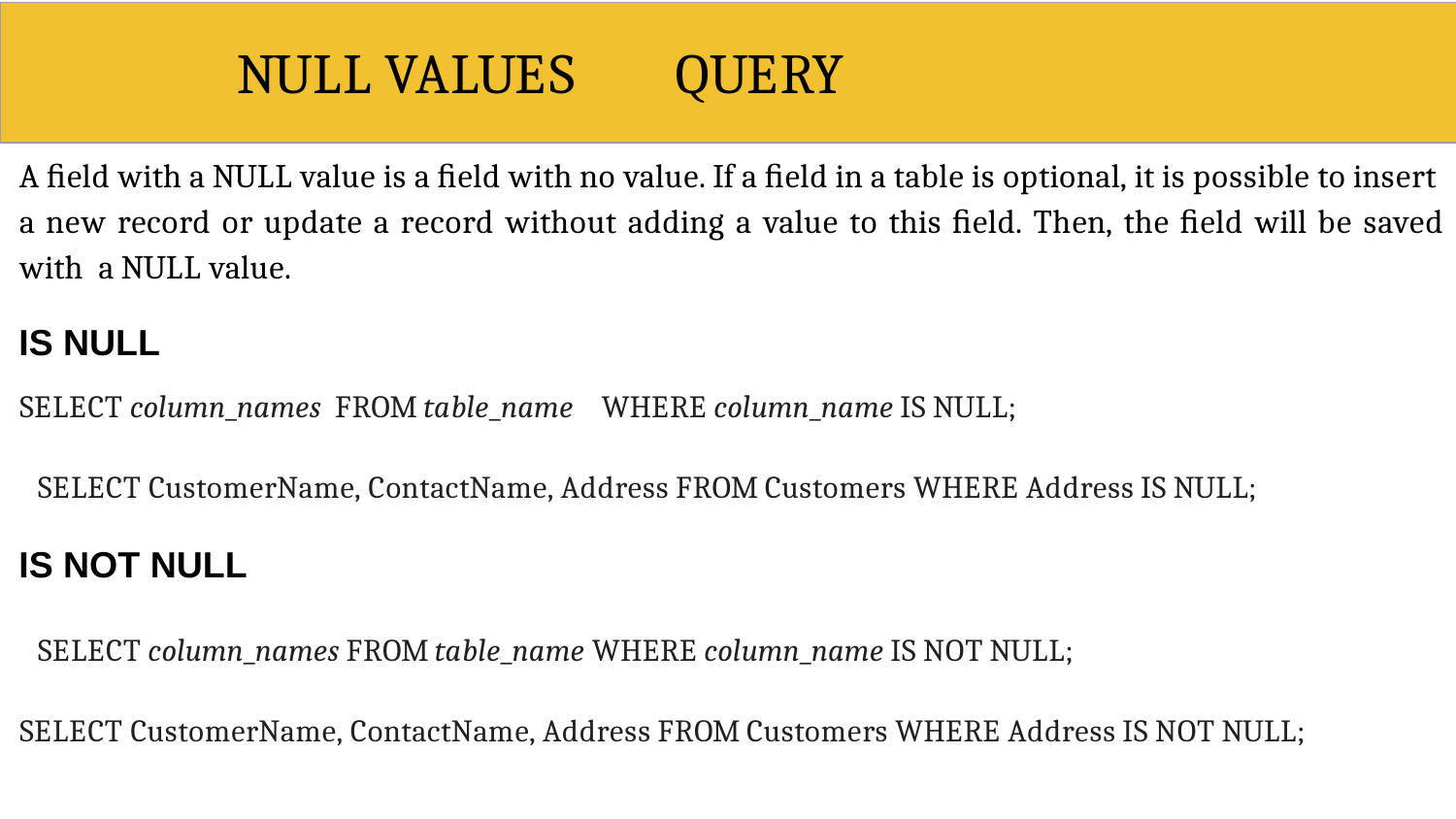

# NULL VALUES	QUERY
A ﬁeld with a NULL value is a ﬁeld with no value. If a ﬁeld in a table is optional, it is possible to insert  a new record or update a record without adding a value to this ﬁeld. Then, the ﬁeld will be saved with  a NULL value.
IS NULL
SELECT column_names  FROM table_name	WHERE column_name IS NULL;

SELECT CustomerName, ContactName, Address FROM Customers WHERE Address IS NULL;

IS NOT NULL

SELECT column_names FROM table_name WHERE column_name IS NOT NULL;

SELECT CustomerName, ContactName, Address FROM Customers WHERE Address IS NOT NULL;